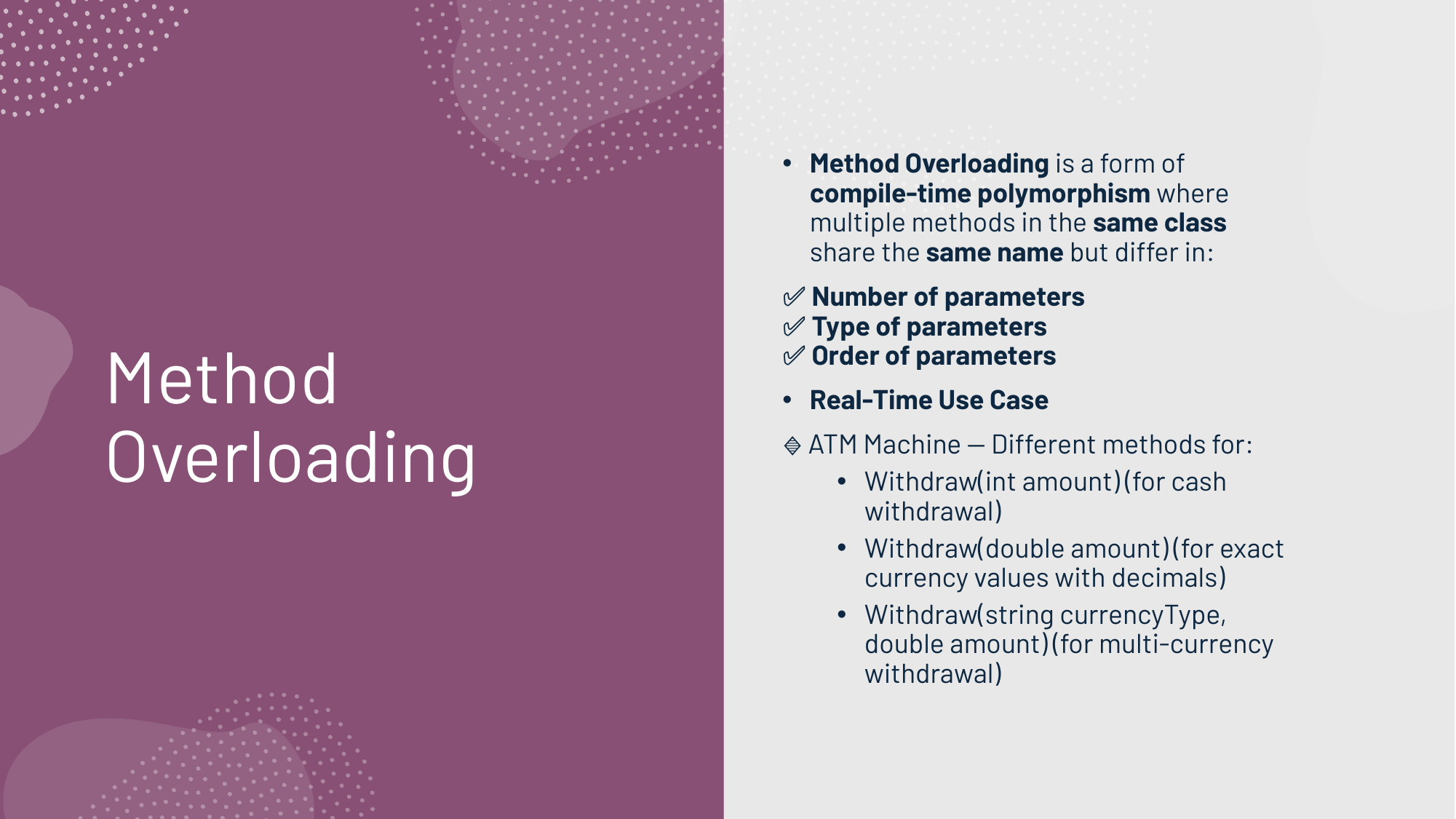

Method Overloading is a form of compile-time polymorphism where multiple methods in the same class share the same name but differ in:
✅ Number of parameters
✅ Type of parameters
✅ Order of parameters
Real-Time Use Case
🔹 ATM Machine — Different methods for:
Withdraw(int amount) (for cash withdrawal)
Withdraw(double amount) (for exact currency values with decimals)
Withdraw(string currencyType, double amount) (for multi-currency withdrawal)
# Method Overloading